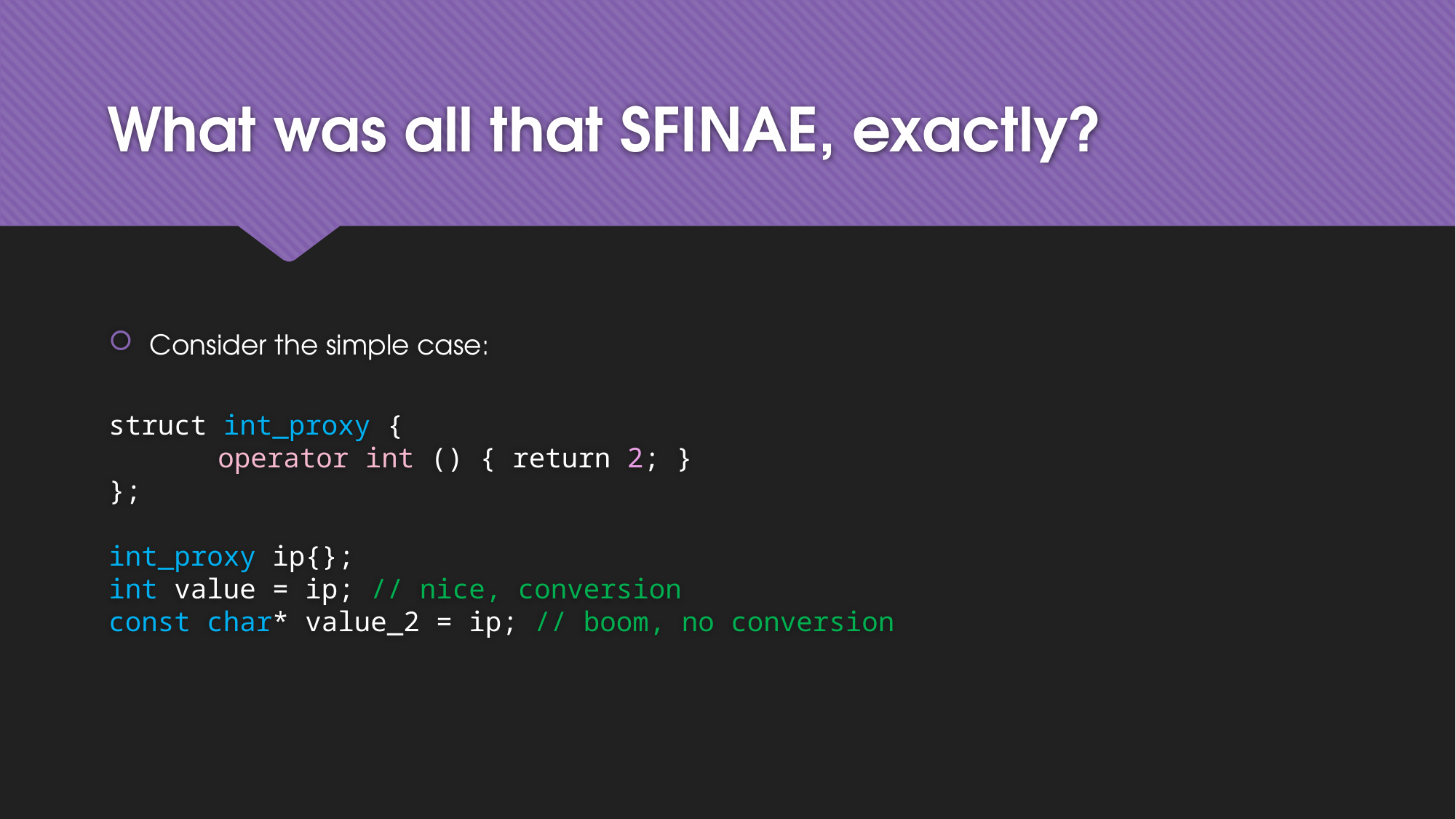

# What was all that SFINAE, exactly?
Consider the simple case:
struct int_proxy {
	operator int () { return 2; }
};
int_proxy ip{};
int value = ip; // nice, conversion
const char* value_2 = ip; // boom, no conversion